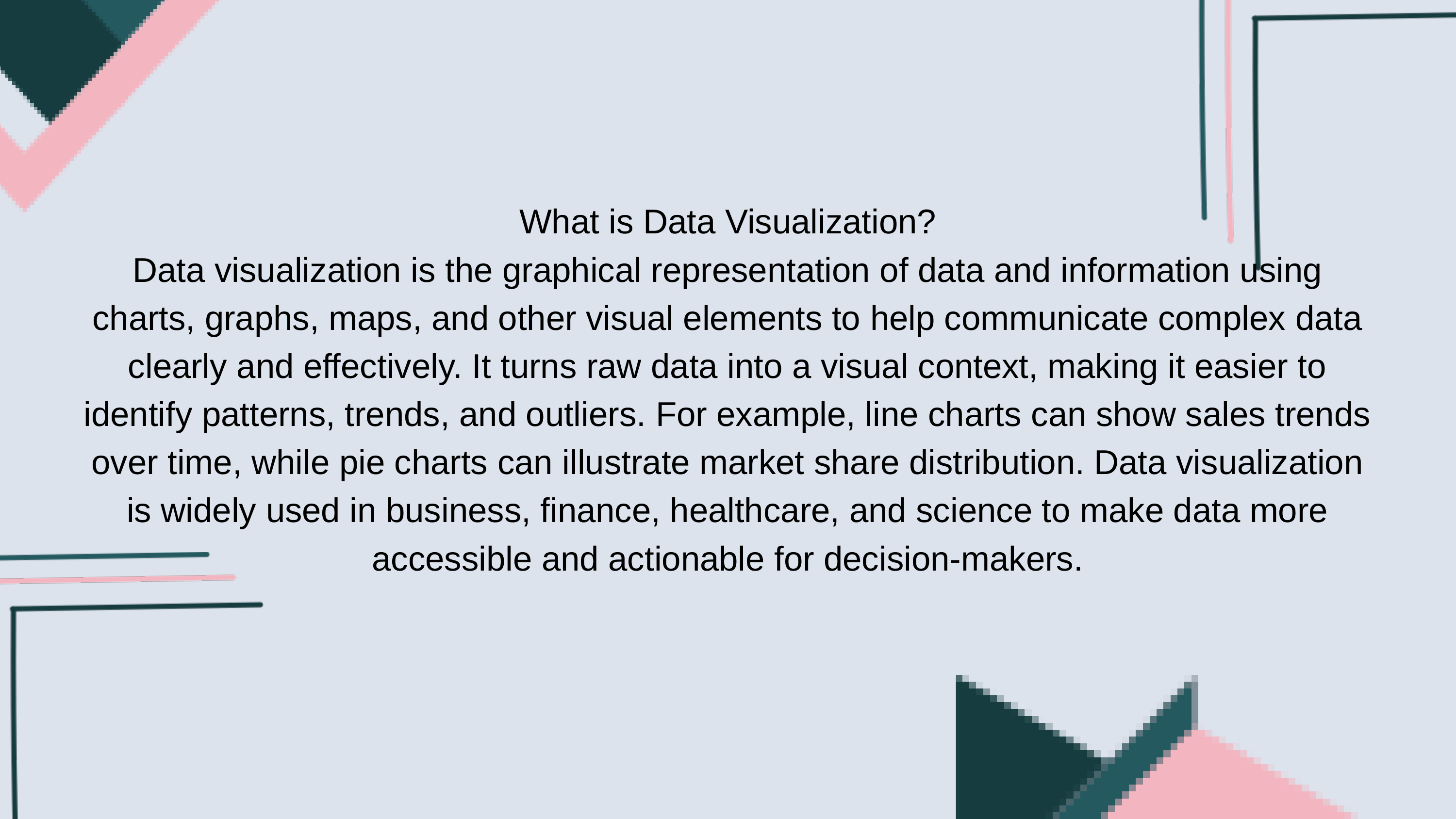

What is Data Visualization?
Data visualization is the graphical representation of data and information using charts, graphs, maps, and other visual elements to help communicate complex data clearly and effectively. It turns raw data into a visual context, making it easier to identify patterns, trends, and outliers. For example, line charts can show sales trends over time, while pie charts can illustrate market share distribution. Data visualization is widely used in business, finance, healthcare, and science to make data more accessible and actionable for decision-makers.